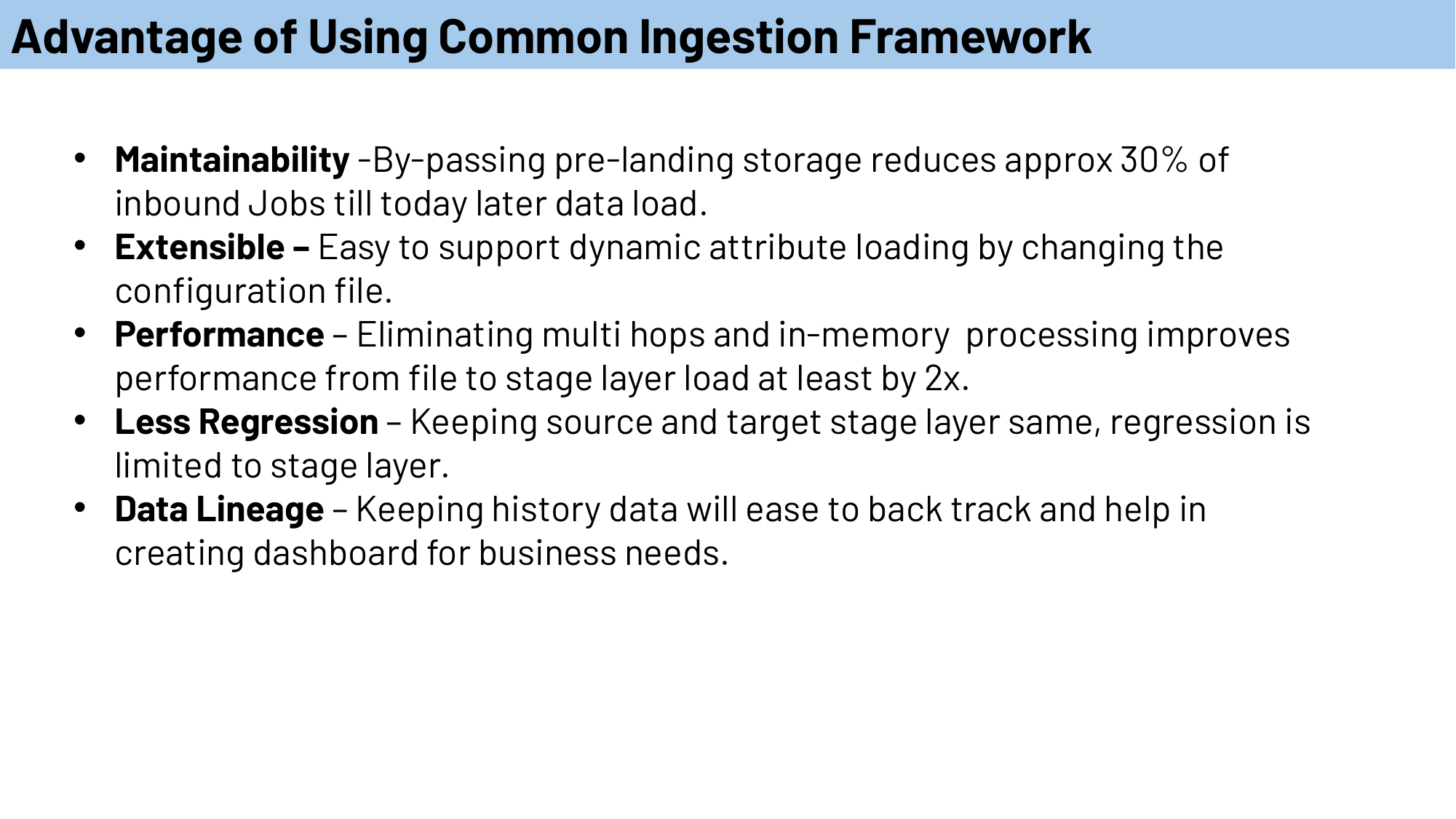

Advantage of Using Common Ingestion Framework
Maintainability -By-passing pre-landing storage reduces approx 30% of inbound Jobs till today later data load.
Extensible – Easy to support dynamic attribute loading by changing the configuration file.
Performance – Eliminating multi hops and in-memory  processing improves performance from file to stage layer load at least by 2x.
Less Regression – Keeping source and target stage layer same, regression is limited to stage layer.
Data Lineage – Keeping history data will ease to back track and help in creating dashboard for business needs.